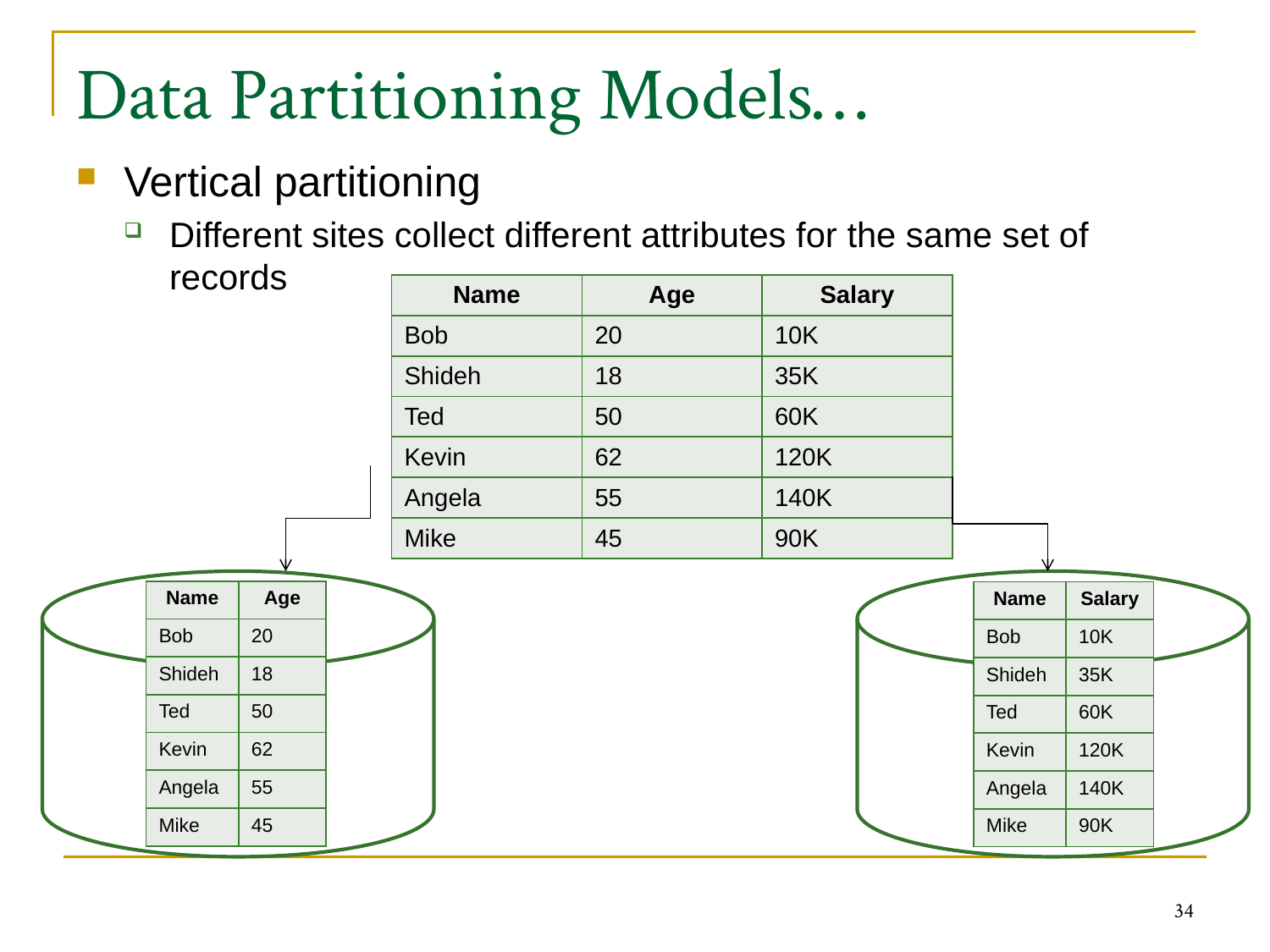

# Data Partitioning Models…
Vertical partitioning
Different sites collect different attributes for the same set of records
| Name | Age | Salary |
| --- | --- | --- |
| Bob | 20 | 10K |
| Shideh | 18 | 35K |
| Ted | 50 | 60K |
| Kevin | 62 | 120K |
| Angela | 55 | 140K |
| Mike | 45 | 90K |

| Name | Age |
| --- | --- |
| Bob | 20 |
| Shideh | 18 |
| Ted | 50 |
| Kevin | 62 |
| Angela | 55 |
| Mike | 45 |
| Name | Salary |
| --- | --- |
| Bob | 10K |
| Shideh | 35K |
| Ted | 60K |
| Kevin | 120K |
| Angela | 140K |
| Mike | 90K |
34